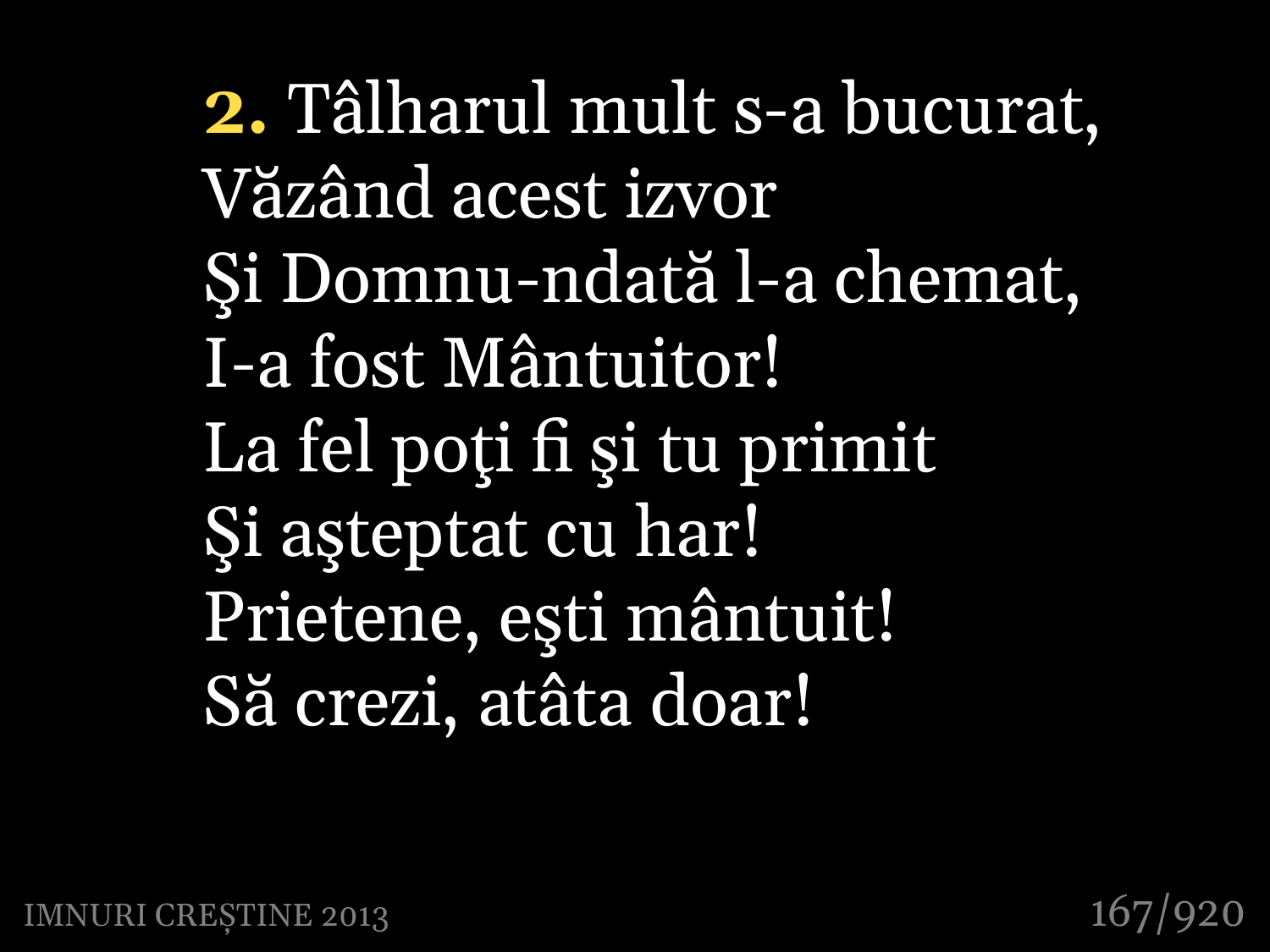

2. Tâlharul mult s-a bucurat,
Văzând acest izvor
Şi Domnu-ndată l-a chemat,
I-a fost Mântuitor!
La fel poţi fi şi tu primit
Şi aşteptat cu har!
Prietene, eşti mântuit!
Să crezi, atâta doar!
167/920
IMNURI CREȘTINE 2013